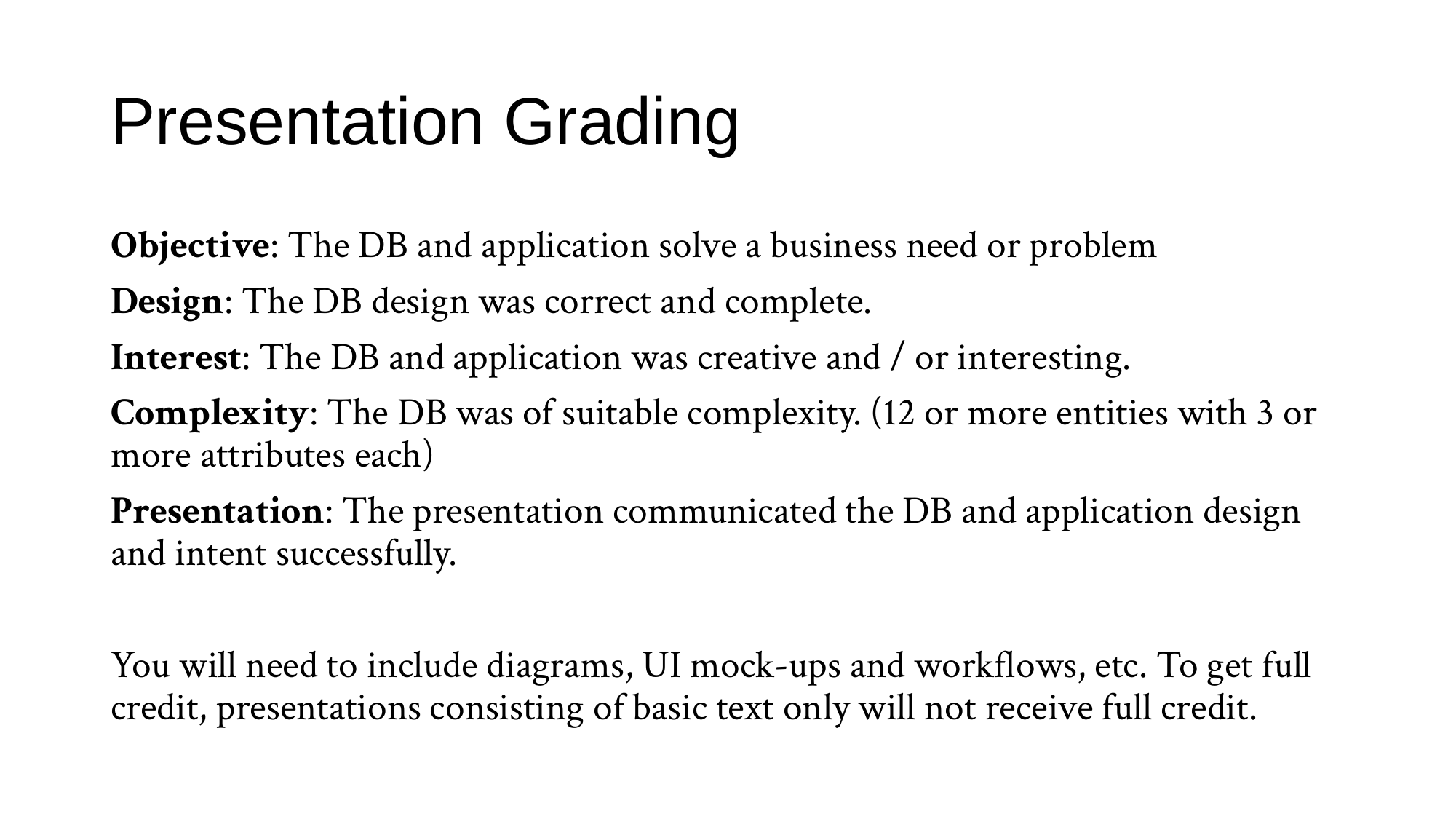

# Presentation Grading
Objective: The DB and application solve a business need or problem
Design: The DB design was correct and complete.
Interest: The DB and application was creative and / or interesting.
Complexity: The DB was of suitable complexity. (12 or more entities with 3 or more attributes each)
Presentation: The presentation communicated the DB and application design and intent successfully.

You will need to include diagrams, UI mock-ups and workflows, etc. To get full credit, presentations consisting of basic text only will not receive full credit.